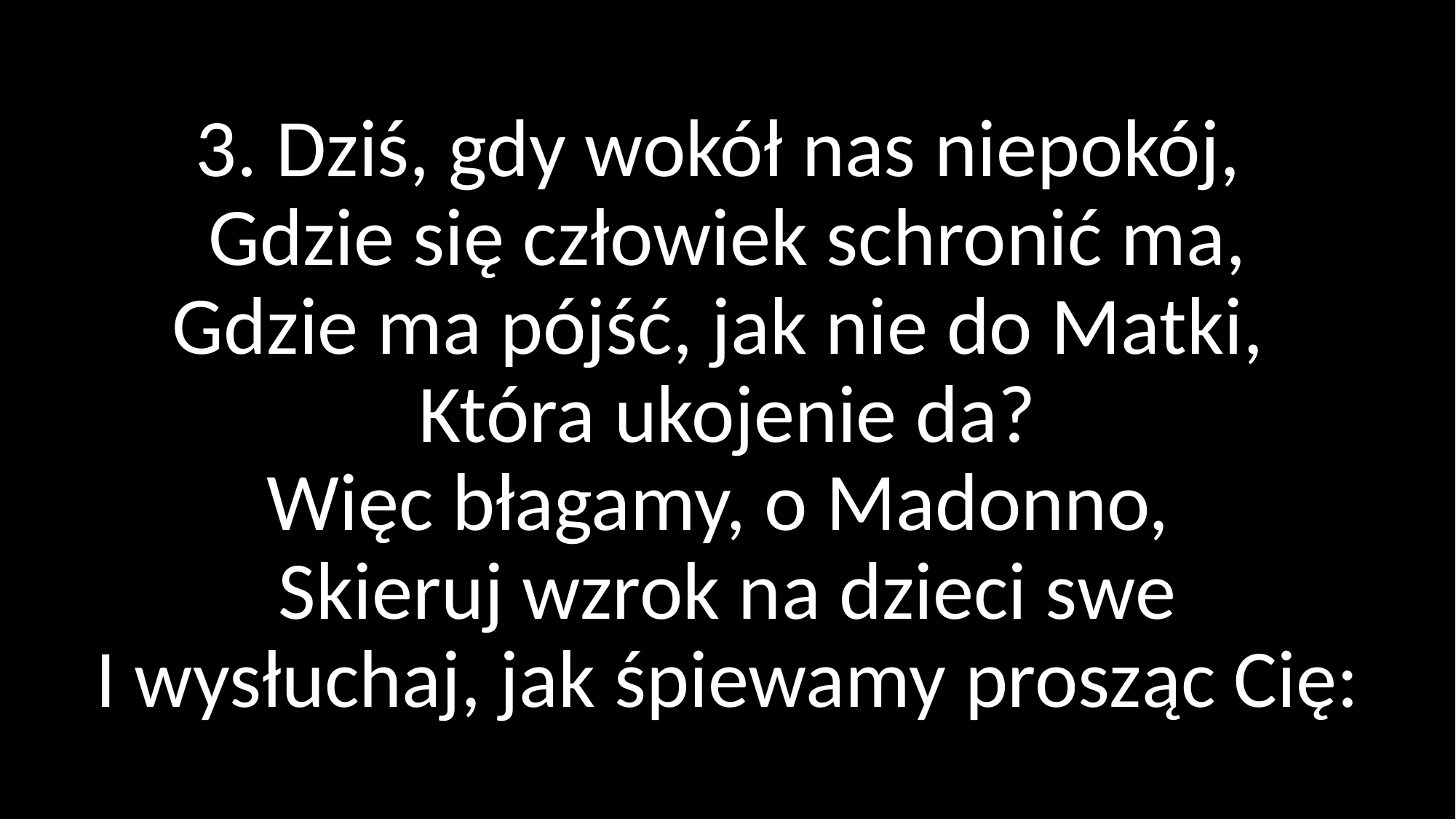

# 3. Dziś, gdy wokół nas niepokój, Gdzie się człowiek schronić ma, Gdzie ma pójść, jak nie do Matki, Która ukojenie da? Więc błagamy, o Madonno, Skieruj wzrok na dzieci swe I wysłuchaj, jak śpiewamy prosząc Cię: